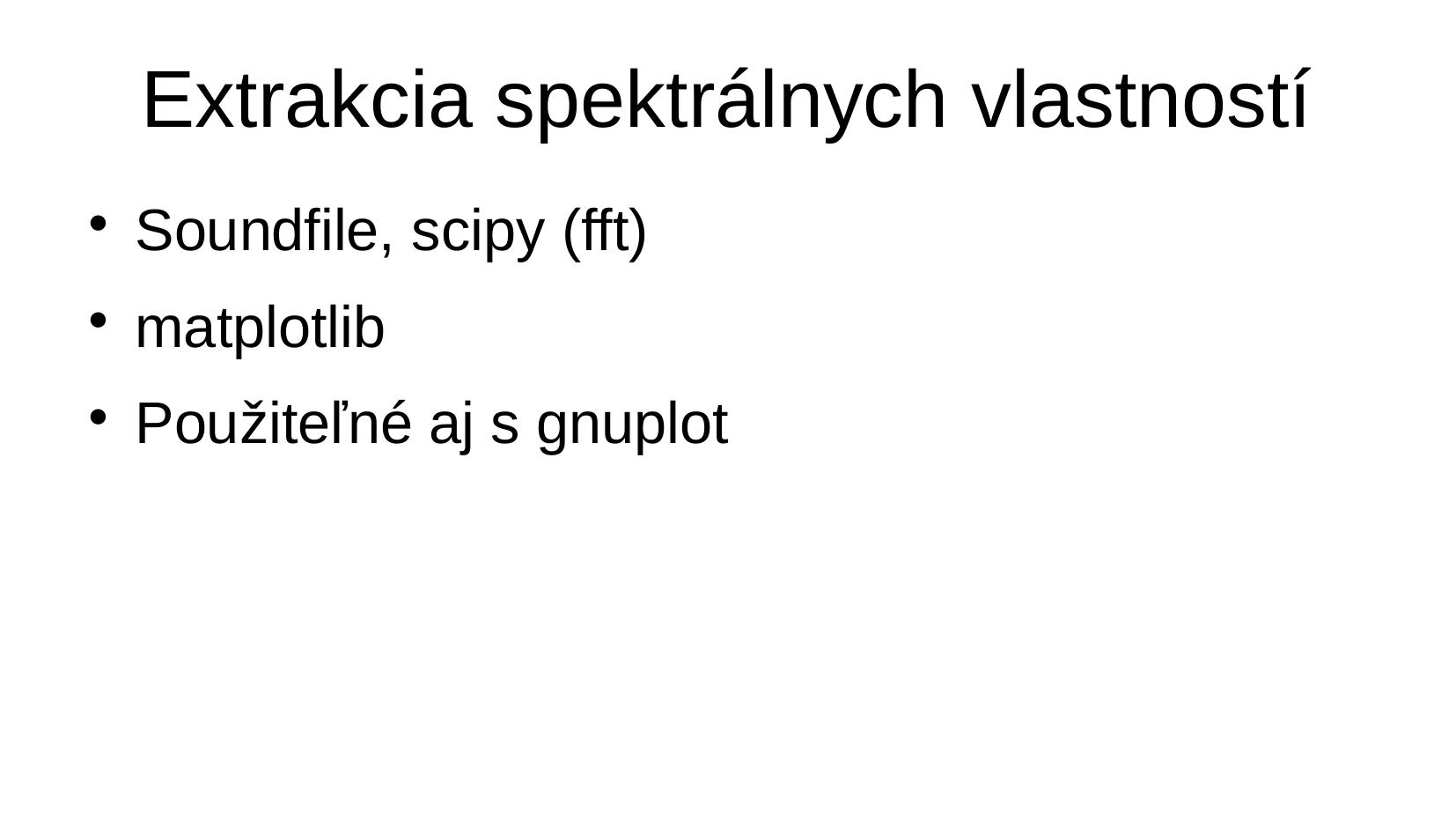

# Extrakcia spektrálnych vlastností
Soundfile, scipy (fft)
matplotlib
Použiteľné aj s gnuplot